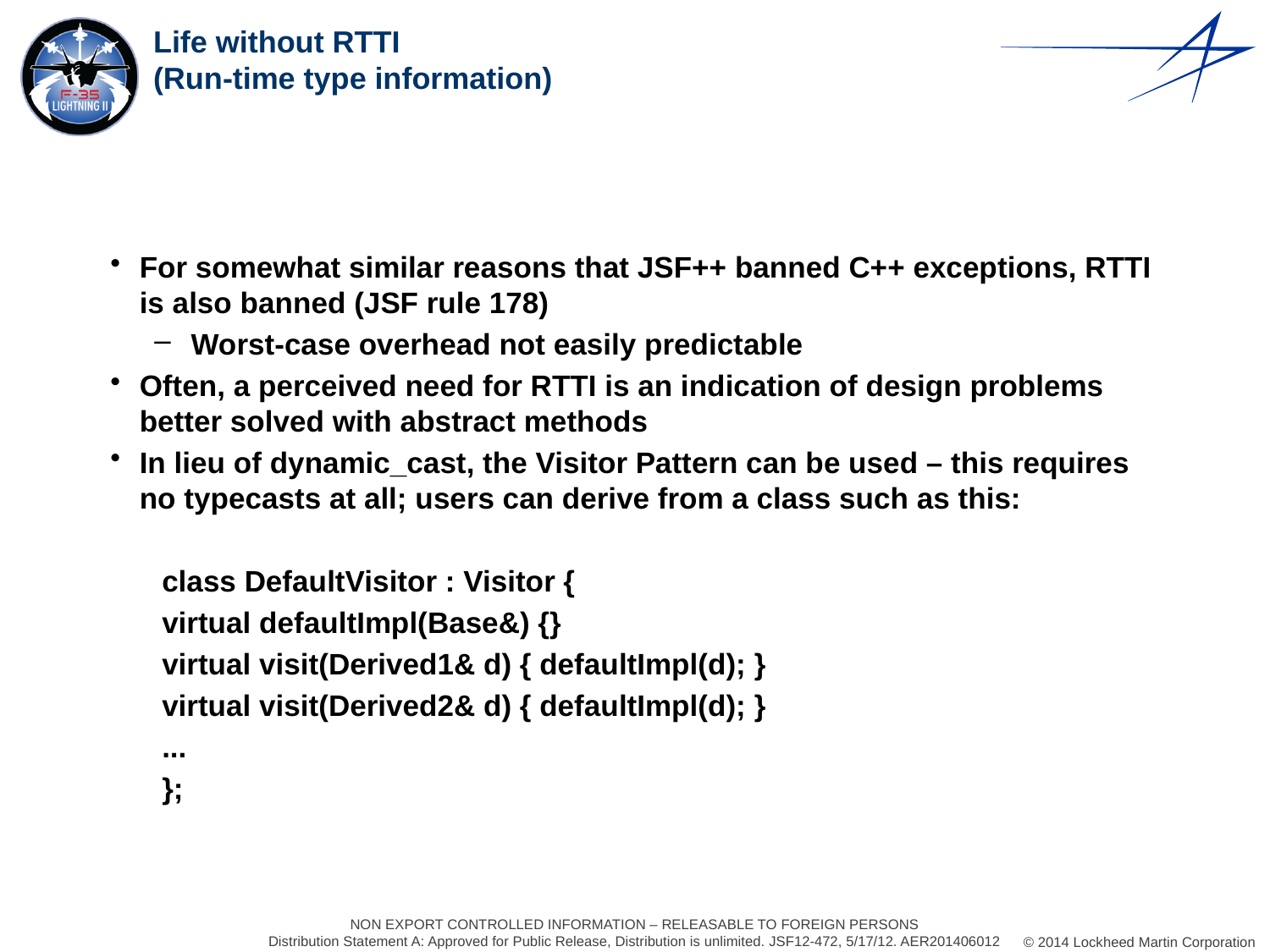

# Life without RTTI (Run-time type information)
For somewhat similar reasons that JSF++ banned C++ exceptions, RTTI is also banned (JSF rule 178)
Worst-case overhead not easily predictable
Often, a perceived need for RTTI is an indication of design problems better solved with abstract methods
In lieu of dynamic_cast, the Visitor Pattern can be used – this requires no typecasts at all; users can derive from a class such as this:

class DefaultVisitor : Visitor {
	virtual defaultImpl(Base&) {}
	virtual visit(Derived1& d) { defaultImpl(d); }
	virtual visit(Derived2& d) { defaultImpl(d); }
	...
};